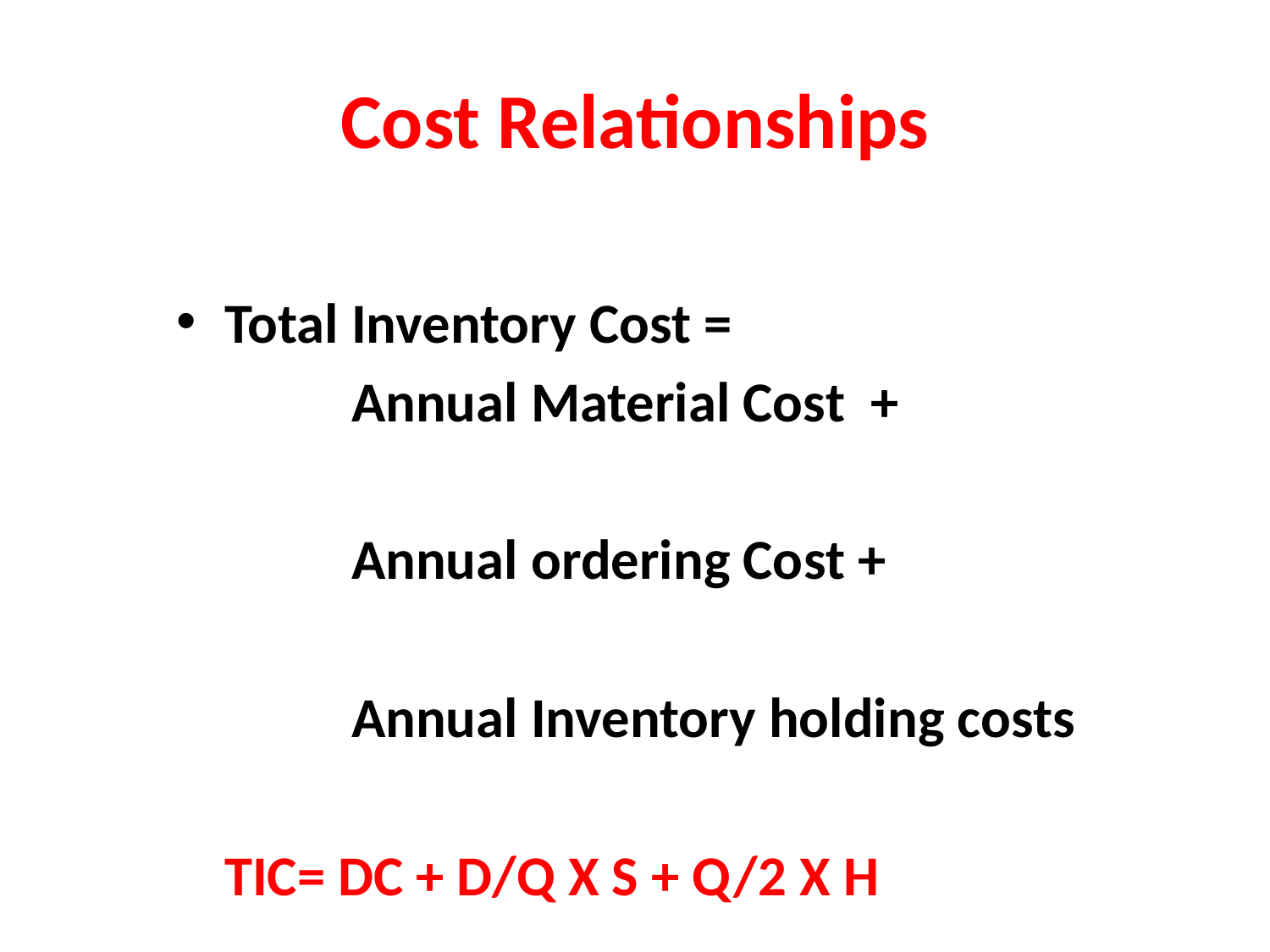

# Cost Relationships
Total Inventory Cost =
 		Annual Material Cost  +

		Annual ordering Cost +

		Annual Inventory holding costs

	TIC= DC + D/Q X S + Q/2 X H